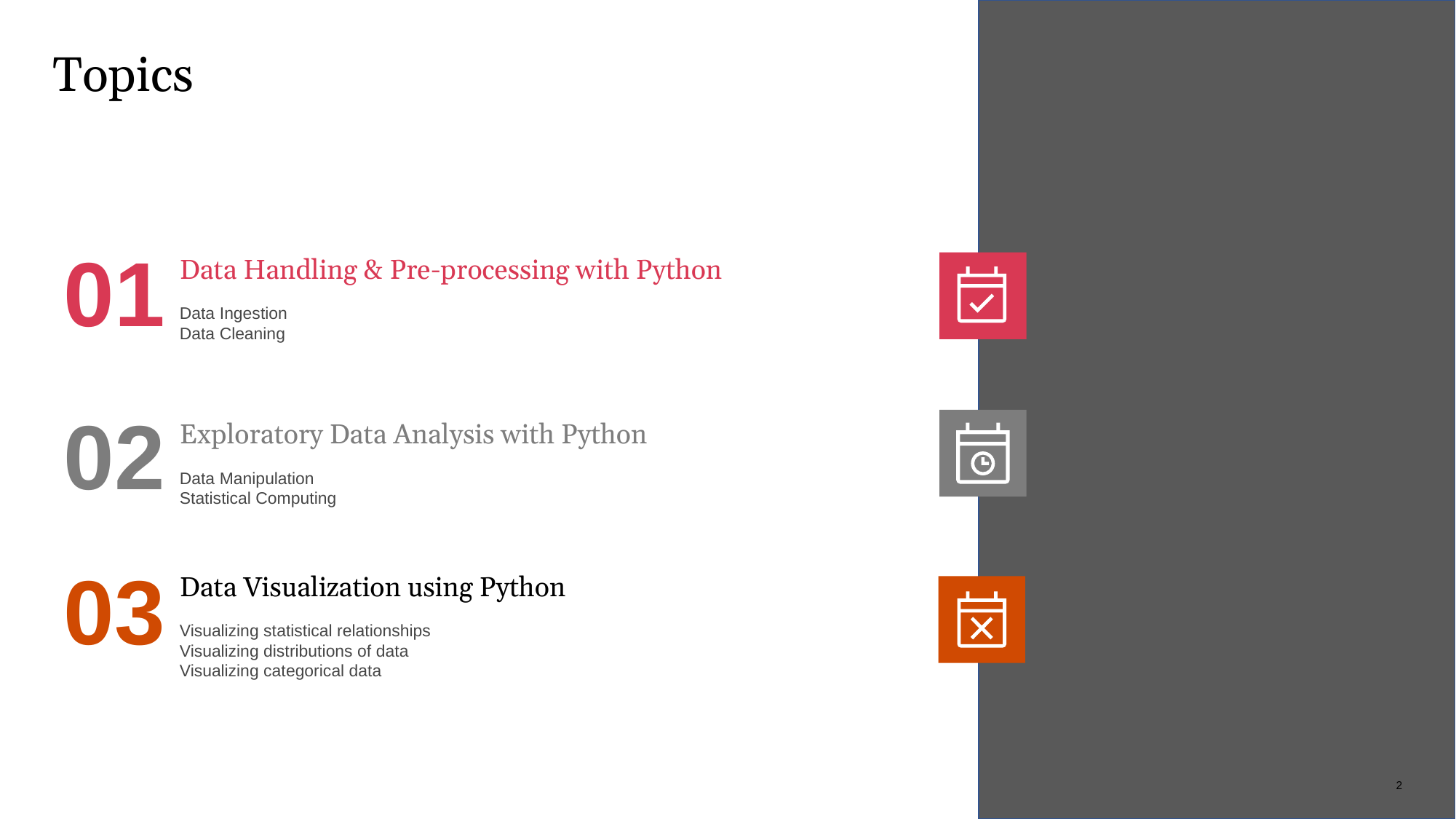

Topics

01
Data Handling & Pre-processing with Python

Data Ingestion
Data Cleaning

02

Exploratory Data Analysis with Python

Data Manipulation
Statistical Computing

03
Data Visualization using Python

Visualizing statistical relationships
Visualizing distributions of data
Visualizing categorical data

2